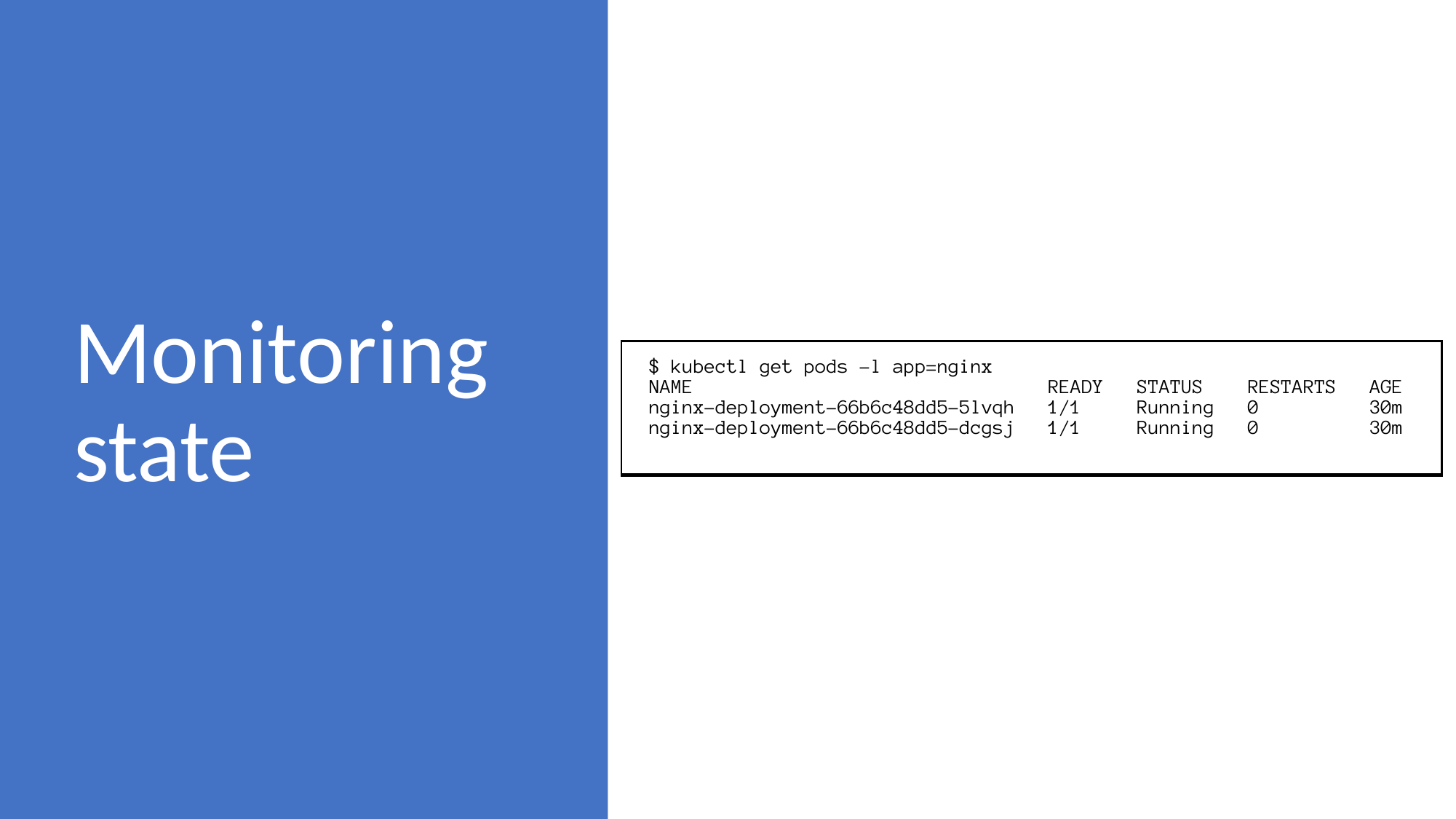

# Monitoring state
| $ kubectl get pods -l app=nginx NAME READY STATUS RESTARTS AGE nginx-deployment-66b6c48dd5-5lvqh 1/1 Running 0 30m nginx-deployment-66b6c48dd5-dcgsj 1/1 Running 0 30m |
| --- |
| $ kubectl get pods -l app=nginx NAME READY STATUS RESTARTS AGE nginx-deployment-66b6c48dd5-5lvqh 1/1 Running 0 30m nginx-deployment-66b6c48dd5-dcgsj 1/1 Running 0 30m |
| --- |